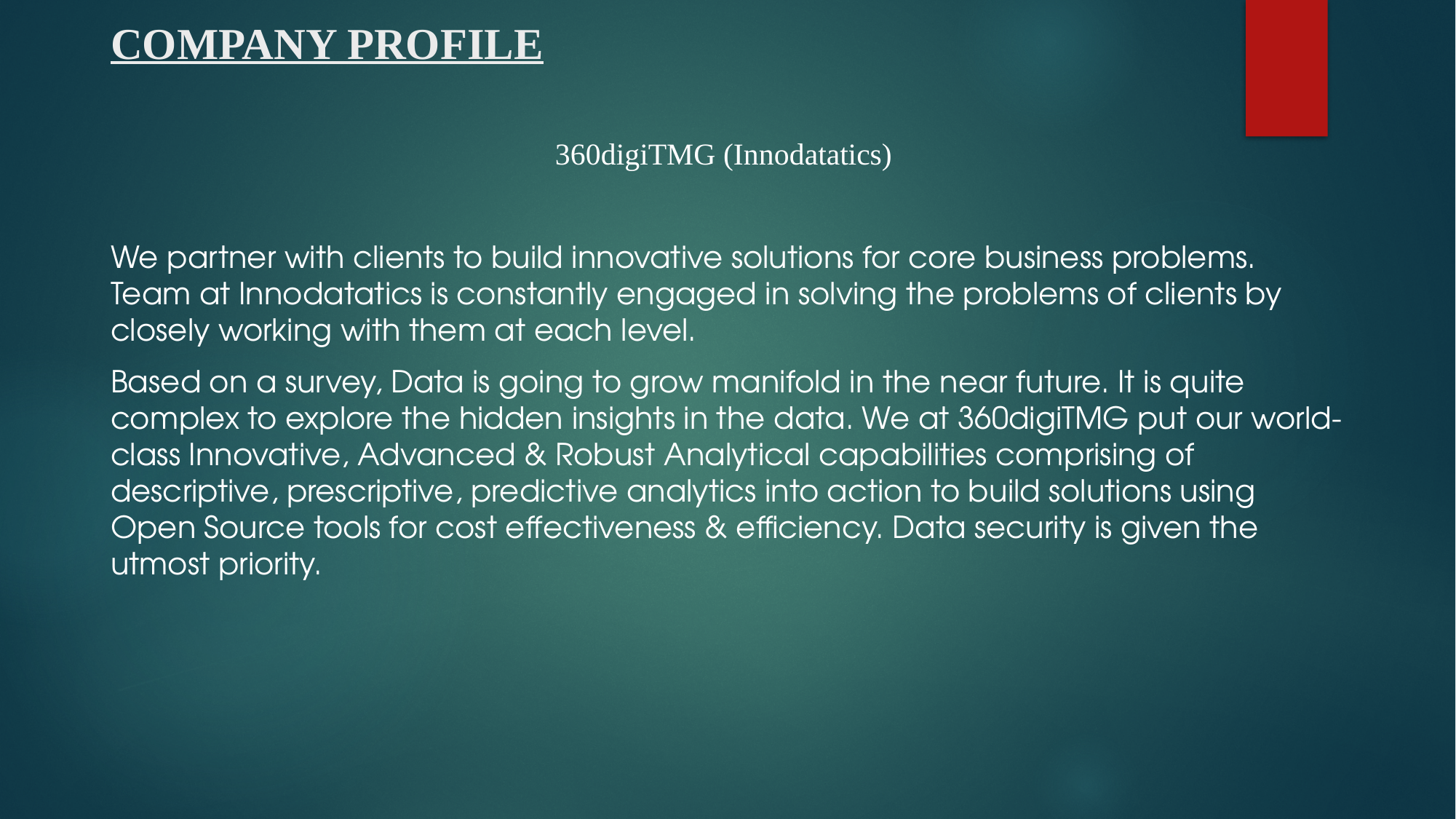

# COMPANY PROFILE
360digiTMG (Innodatatics)

We partner with clients to build innovative solutions for core business problems. Team at Innodatatics is constantly engaged in solving the problems of clients by closely working with them at each level.
Based on a survey, Data is going to grow manifold in the near future. It is quite complex to explore the hidden insights in the data. We at 360digiTMG put our world-class Innovative, Advanced & Robust Analytical capabilities comprising of descriptive, prescriptive, predictive analytics into action to build solutions using Open Source tools for cost effectiveness & efficiency. Data security is given the utmost priority.